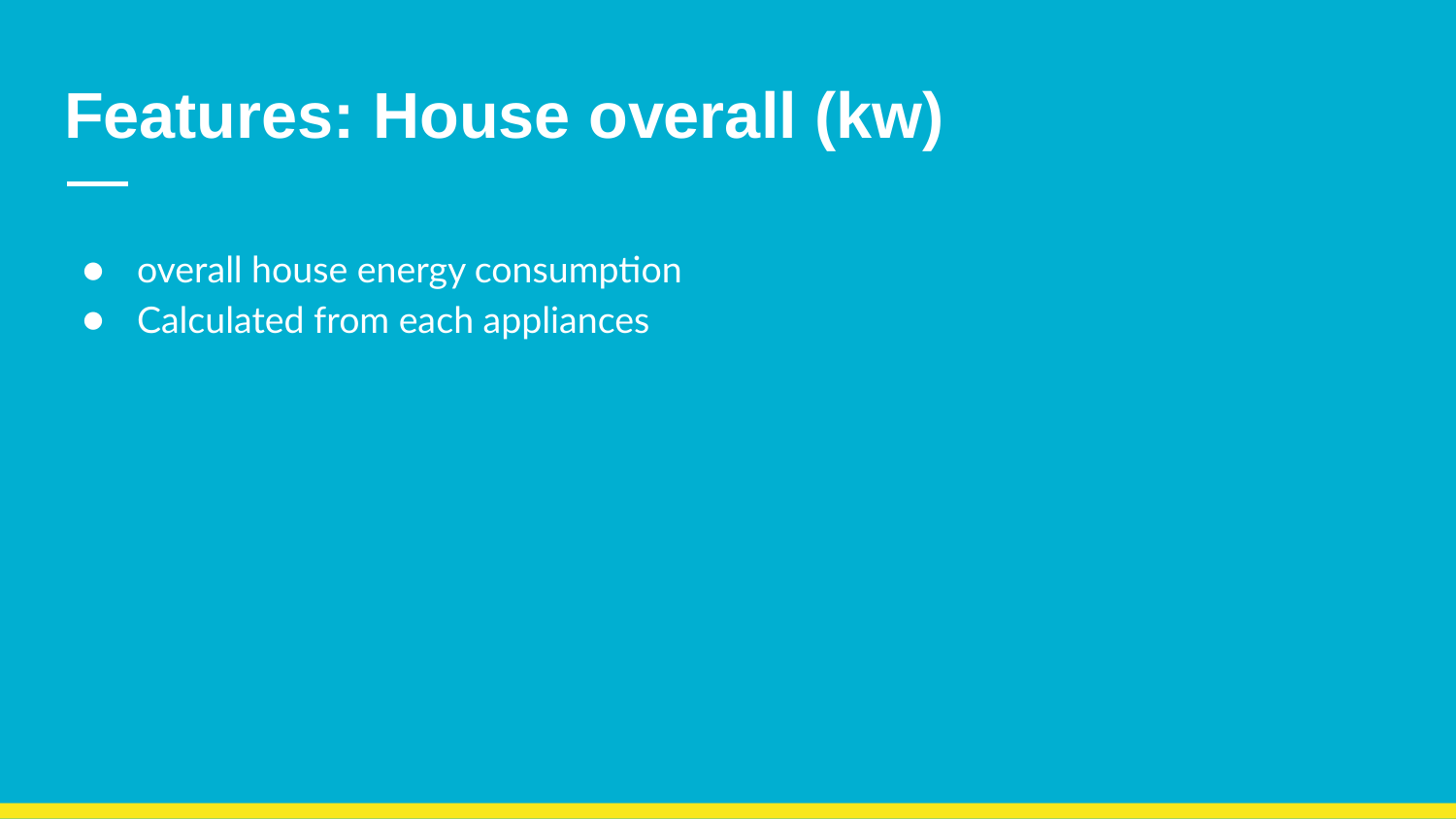

# Features: House overall (kw)
overall house energy consumption
Calculated from each appliances